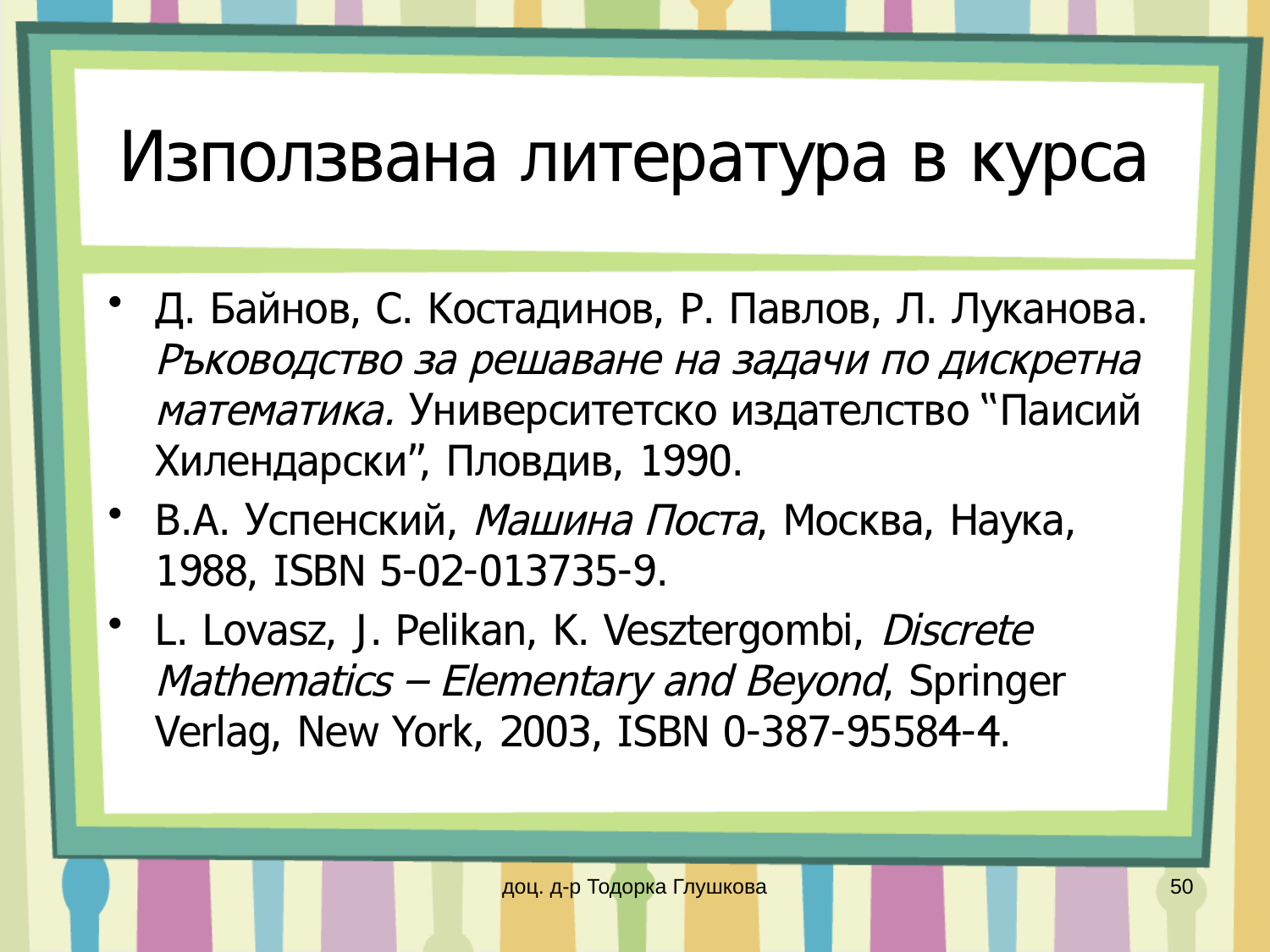

# Използвана литература в курса
Д. Байнов, С. Костадинов, Р. Павлов, Л. Луканова. Ръководство за решаване на задачи по дискретна математика. Университетско издателство “Паисий Хилендарски”, Пловдив, 1990.
В.А. Успенский, Машина Поста, Москва, Наука, 1988, ISBN 5-02-013735-9.
L. Lovasz, J. Pelikan, K. Vesztergombi, Discrete Mathematics – Elementary and Beyond, Springer Verlag, New York, 2003, ISBN 0-387-95584-4.
доц. д-р Тодорка Глушкова
50